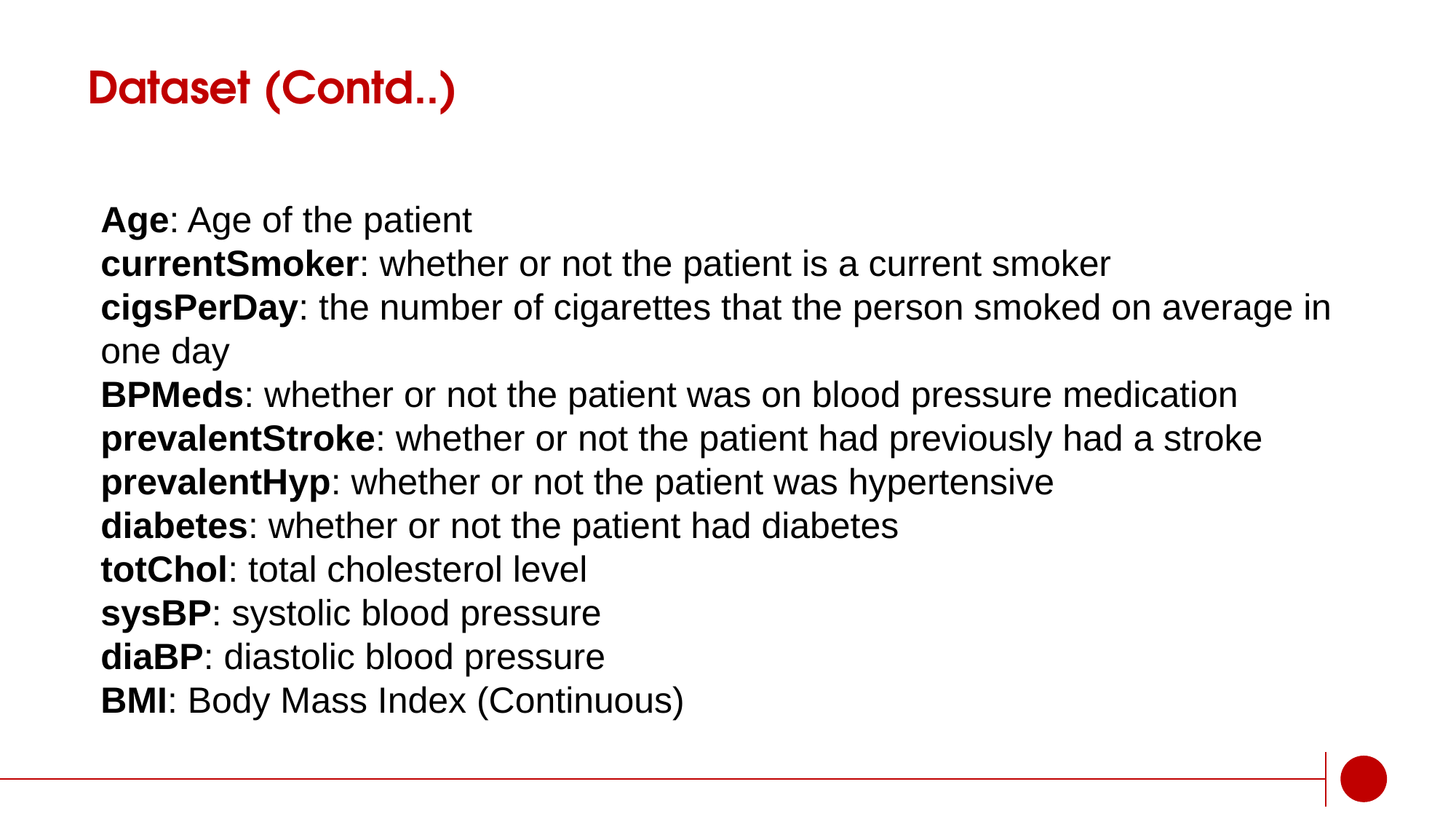

# Dataset (Contd..)
Age: Age of the patient
currentSmoker: whether or not the patient is a current smoker
cigsPerDay: the number of cigarettes that the person smoked on average in one day
BPMeds: whether or not the patient was on blood pressure medication
prevalentStroke: whether or not the patient had previously had a stroke
prevalentHyp: whether or not the patient was hypertensive
diabetes: whether or not the patient had diabetes
totChol: total cholesterol level
sysBP: systolic blood pressure
diaBP: diastolic blood pressure
BMI: Body Mass Index (Continuous)